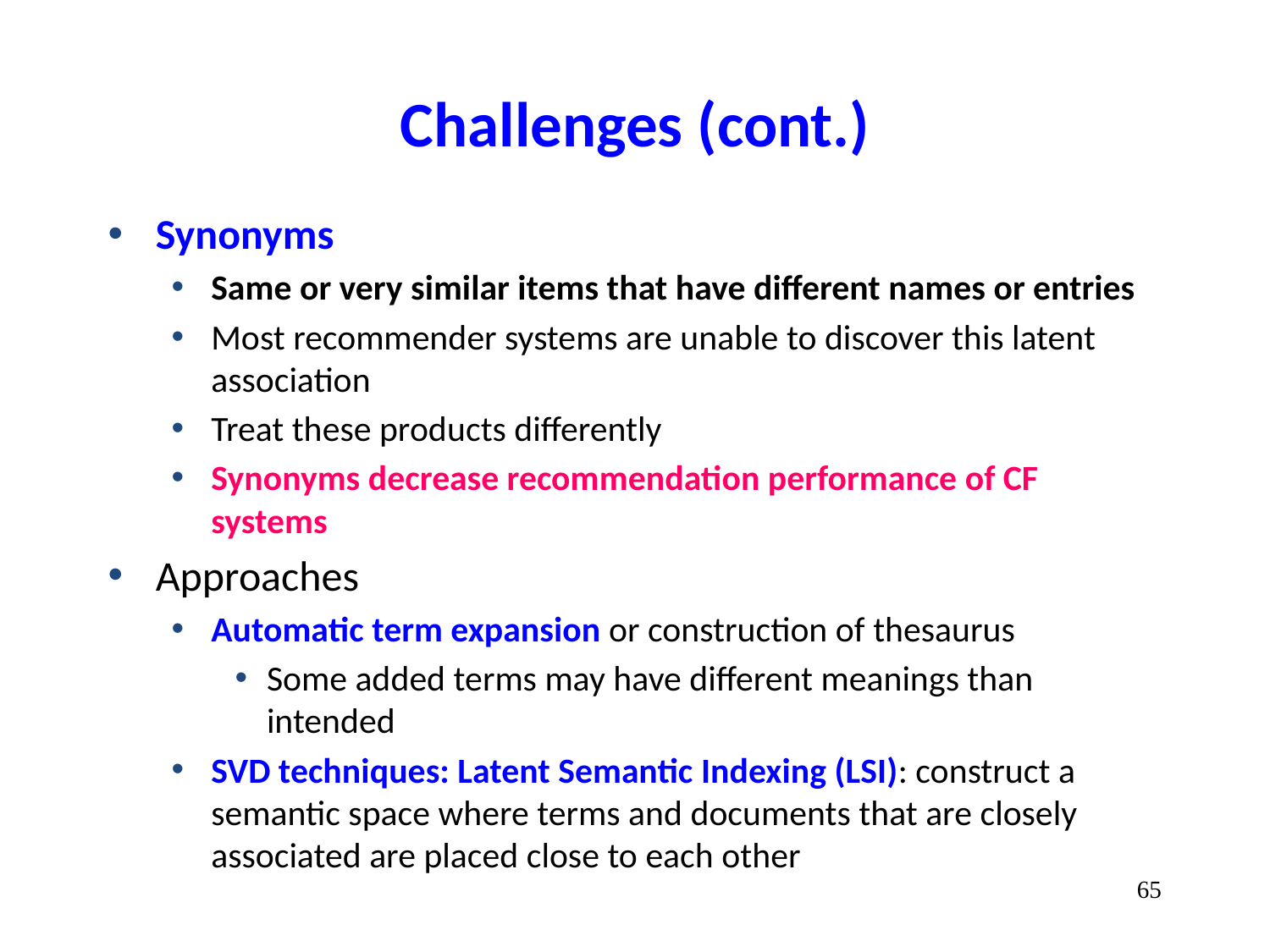

# Challenges (cont.)
Synonyms
Same or very similar items that have different names or entries
Most recommender systems are unable to discover this latent association
Treat these products differently
Synonyms decrease recommendation performance of CF systems
Approaches
Automatic term expansion or construction of thesaurus
Some added terms may have different meanings than intended
SVD techniques: Latent Semantic Indexing (LSI): construct a semantic space where terms and documents that are closely associated are placed close to each other

65